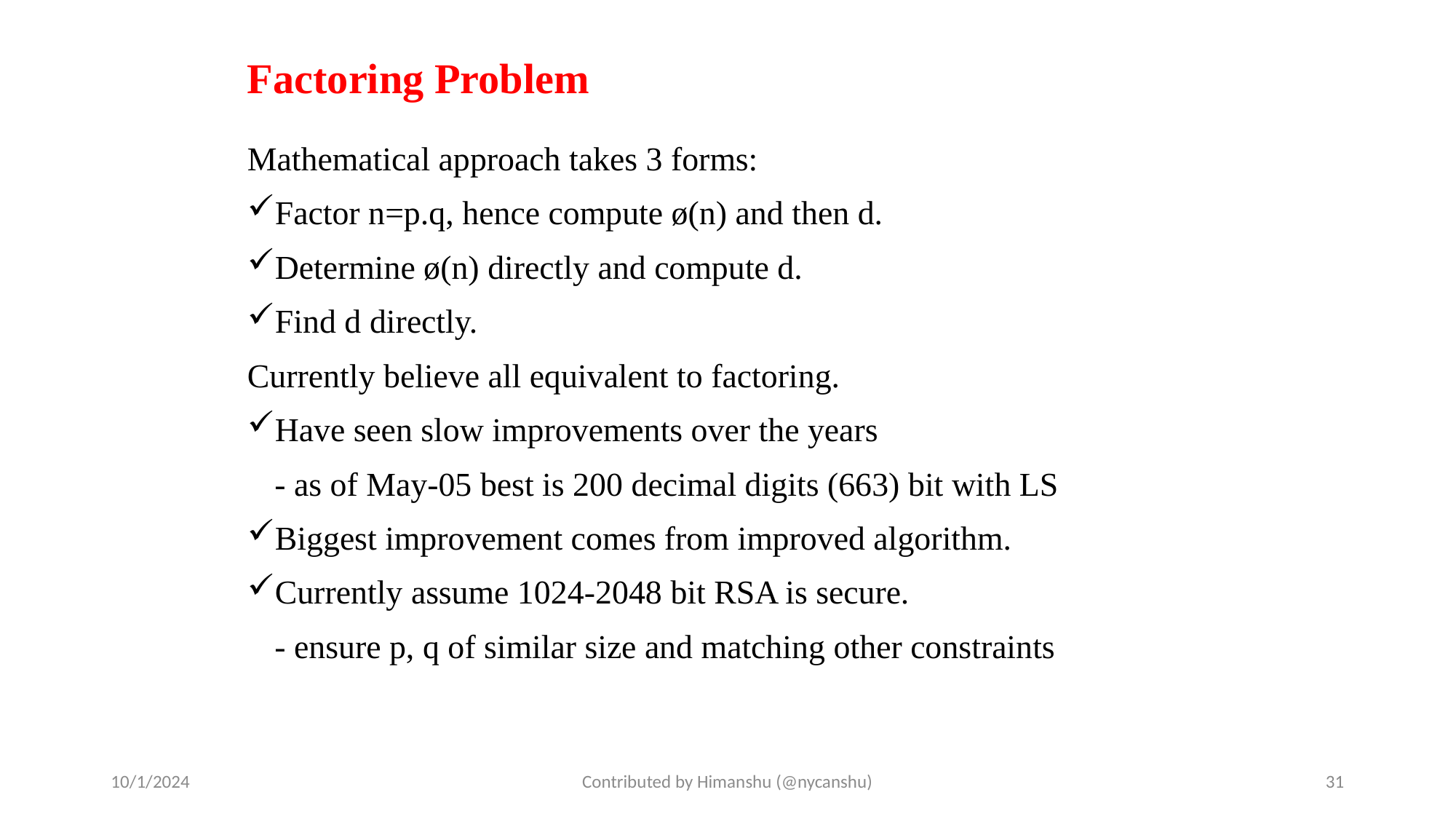

# Factoring Problem
Mathematical approach takes 3 forms:
Factor n=p.q, hence compute ø(n) and then d.
Determine ø(n) directly and compute d.
Find d directly.
Currently believe all equivalent to factoring.
Have seen slow improvements over the years
	- as of May-05 best is 200 decimal digits (663) bit with LS
Biggest improvement comes from improved algorithm.
Currently assume 1024-2048 bit RSA is secure.
	- ensure p, q of similar size and matching other constraints
10/1/2024
Contributed by Himanshu (@nycanshu)
31